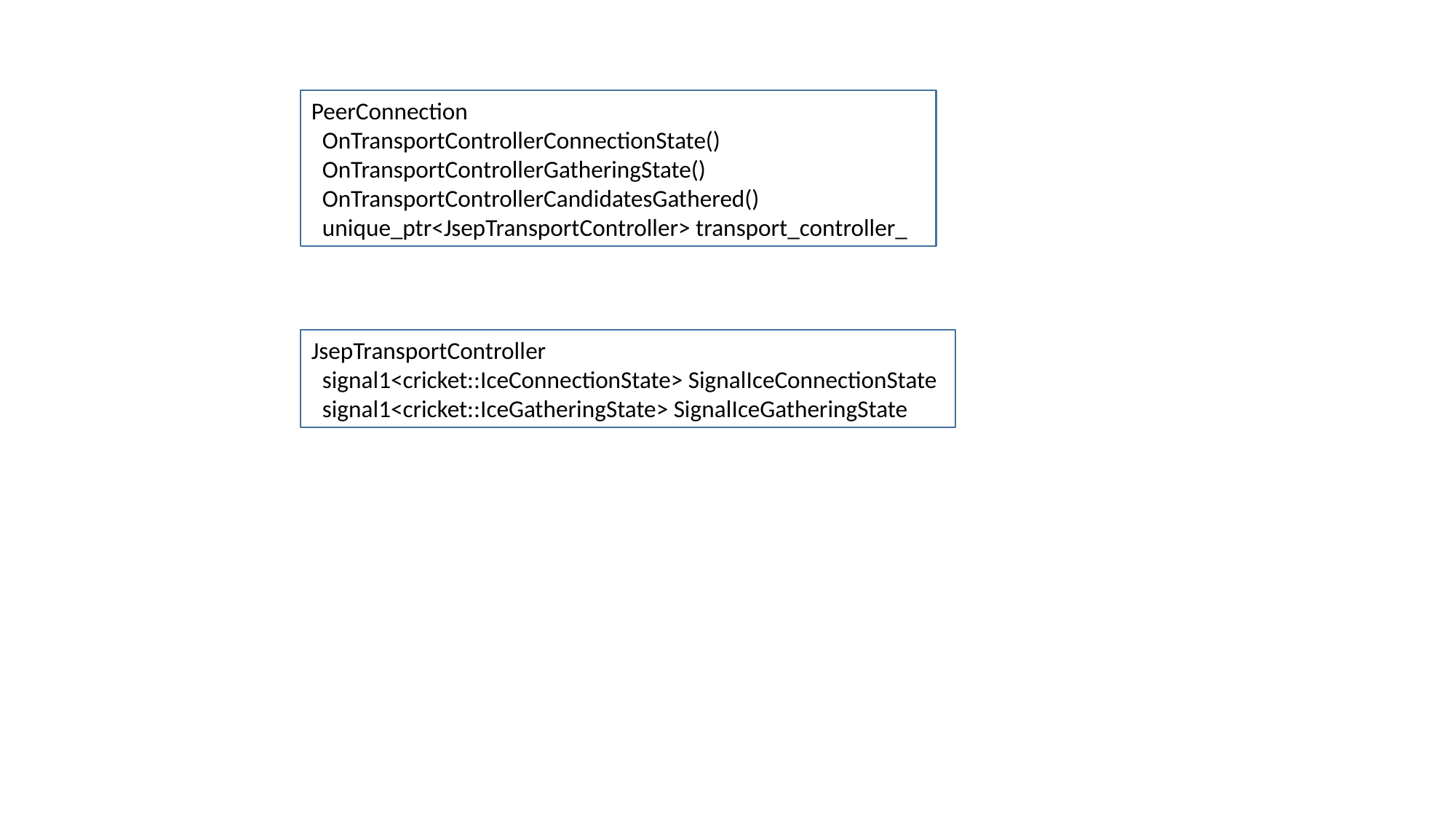

PeerConnection
  OnTransportControllerConnectionState()
  OnTransportControllerGatheringState()
  OnTransportControllerCandidatesGathered()
  unique_ptr<JsepTransportController> transport_controller_
JsepTransportController
  signal1<cricket::IceConnectionState> SignalIceConnectionState
  signal1<cricket::IceGatheringState> SignalIceGatheringState